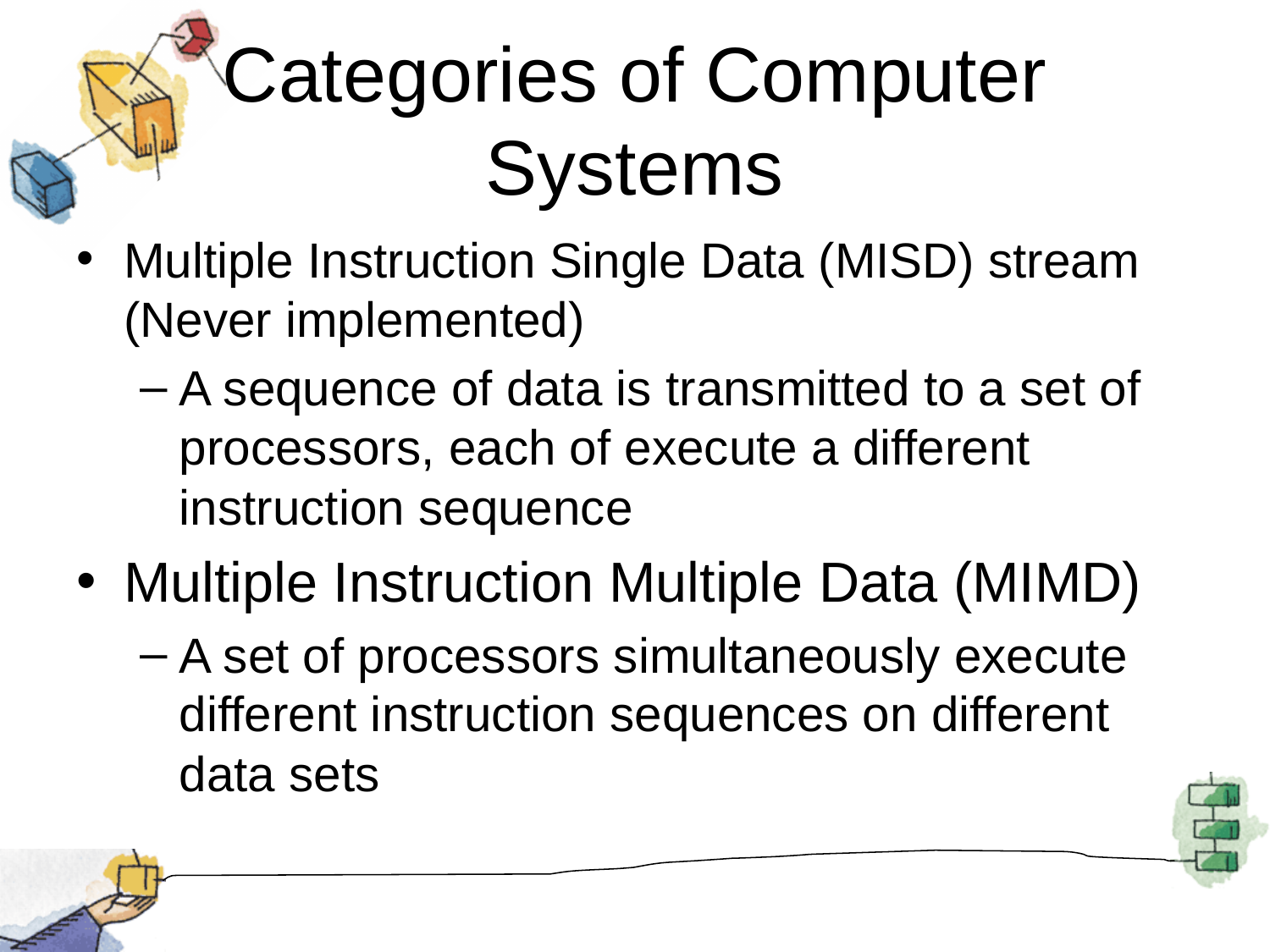

# Categories of Computer Systems
Multiple Instruction Single Data (MISD) stream (Never implemented)
A sequence of data is transmitted to a set of processors, each of execute a different instruction sequence
Multiple Instruction Multiple Data (MIMD)
A set of processors simultaneously execute different instruction sequences on different data sets